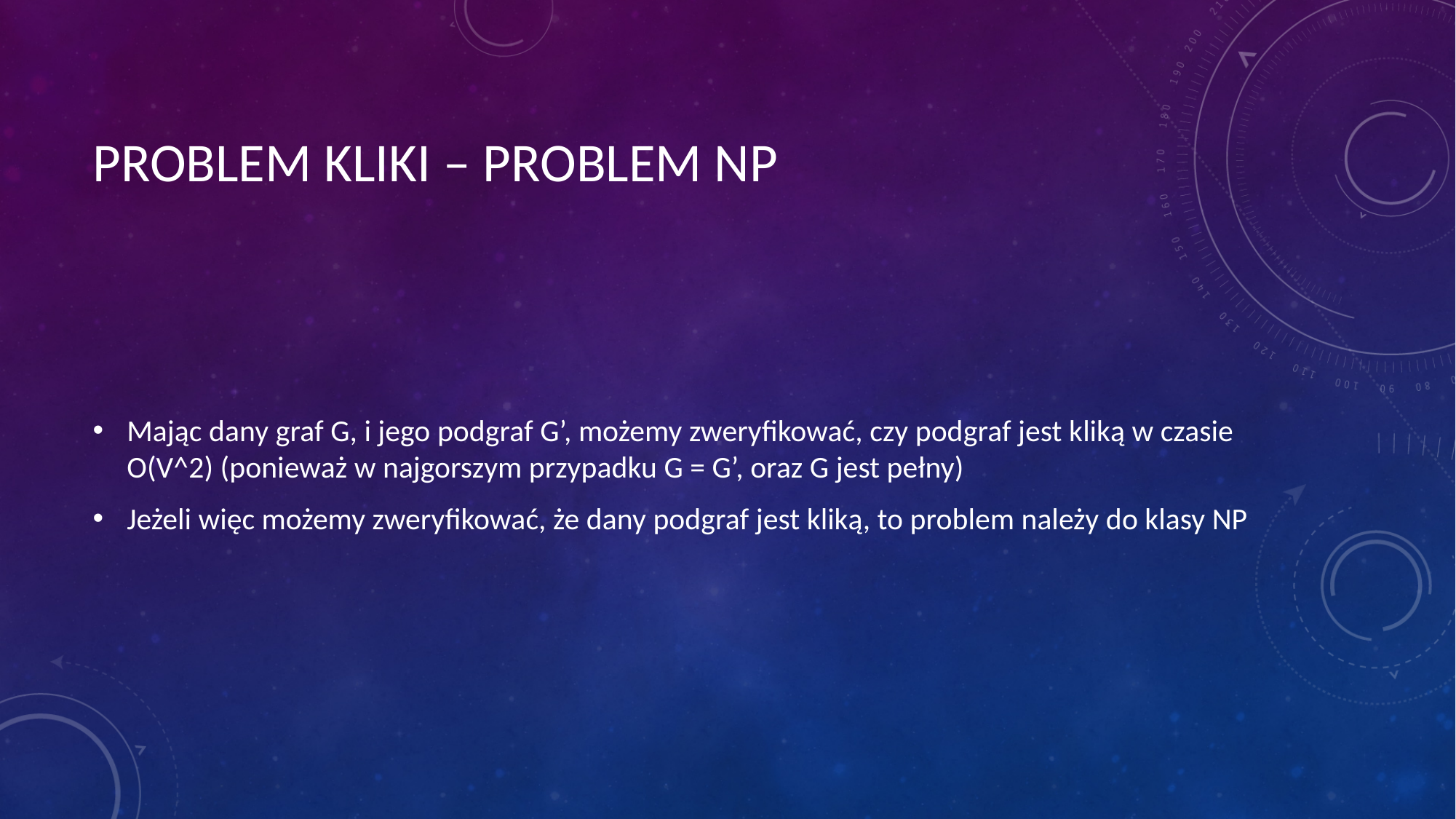

# Problem kliki – problem np
Mając dany graf G, i jego podgraf G’, możemy zweryfikować, czy podgraf jest kliką w czasie O(V^2) (ponieważ w najgorszym przypadku G = G’, oraz G jest pełny)
Jeżeli więc możemy zweryfikować, że dany podgraf jest kliką, to problem należy do klasy NP